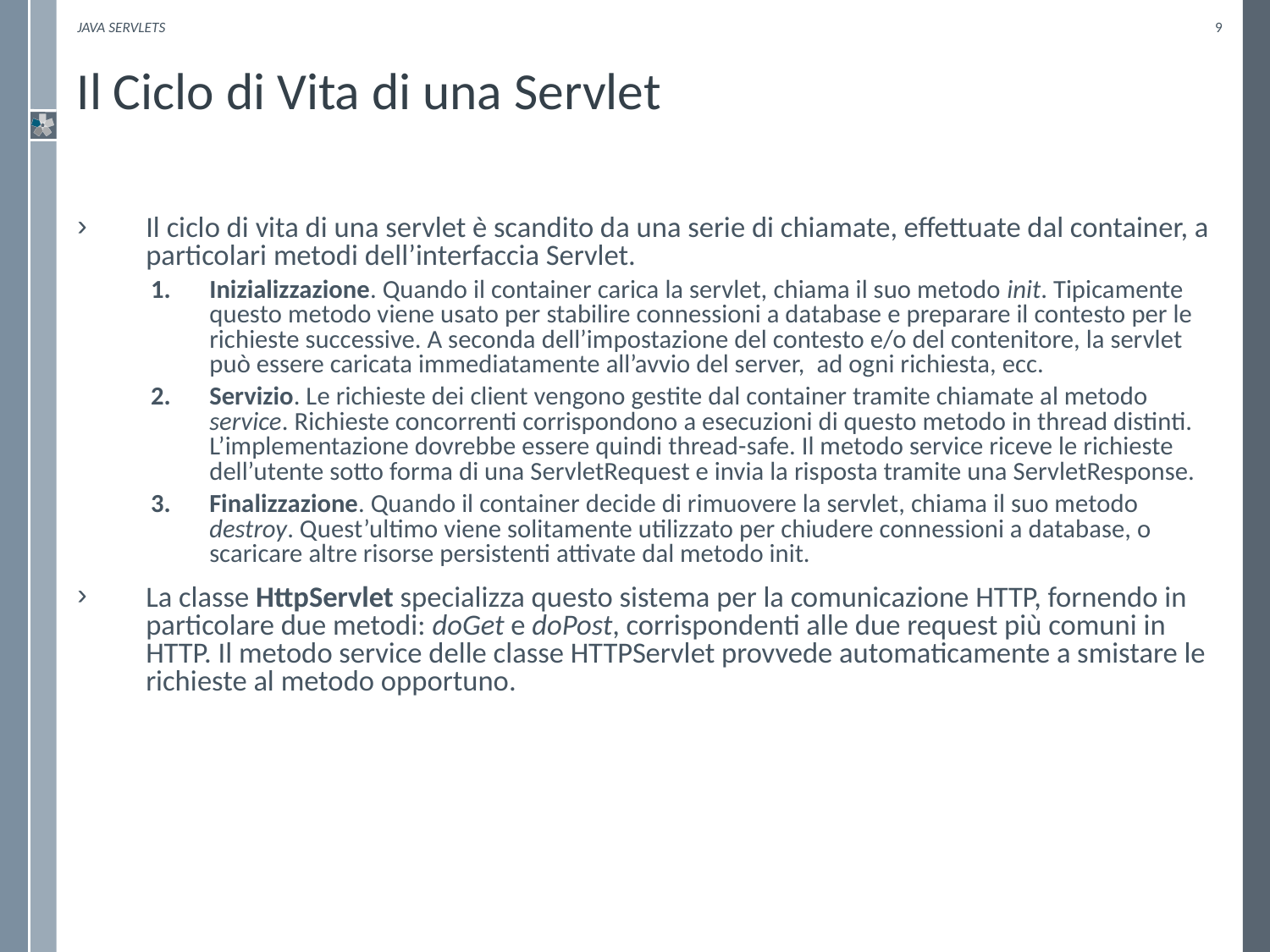

Java Servlets
9
# Il Ciclo di Vita di una Servlet
Il ciclo di vita di una servlet è scandito da una serie di chiamate, effettuate dal container, a particolari metodi dell’interfaccia Servlet.
Inizializzazione. Quando il container carica la servlet, chiama il suo metodo init. Tipicamente questo metodo viene usato per stabilire connessioni a database e preparare il contesto per le richieste successive. A seconda dell’impostazione del contesto e/o del contenitore, la servlet può essere caricata immediatamente all’avvio del server,  ad ogni richiesta, ecc.
Servizio. Le richieste dei client vengono gestite dal container tramite chiamate al metodo service. Richieste concorrenti corrispondono a esecuzioni di questo metodo in thread distinti. L’implementazione dovrebbe essere quindi thread-safe. Il metodo service riceve le richieste dell’utente sotto forma di una ServletRequest e invia la risposta tramite una ServletResponse.
Finalizzazione. Quando il container decide di rimuovere la servlet, chiama il suo metodo destroy. Quest’ultimo viene solitamente utilizzato per chiudere connessioni a database, o scaricare altre risorse persistenti attivate dal metodo init.
La classe HttpServlet specializza questo sistema per la comunicazione HTTP, fornendo in particolare due metodi: doGet e doPost, corrispondenti alle due request più comuni in HTTP. Il metodo service delle classe HTTPServlet provvede automaticamente a smistare le richieste al metodo opportuno.